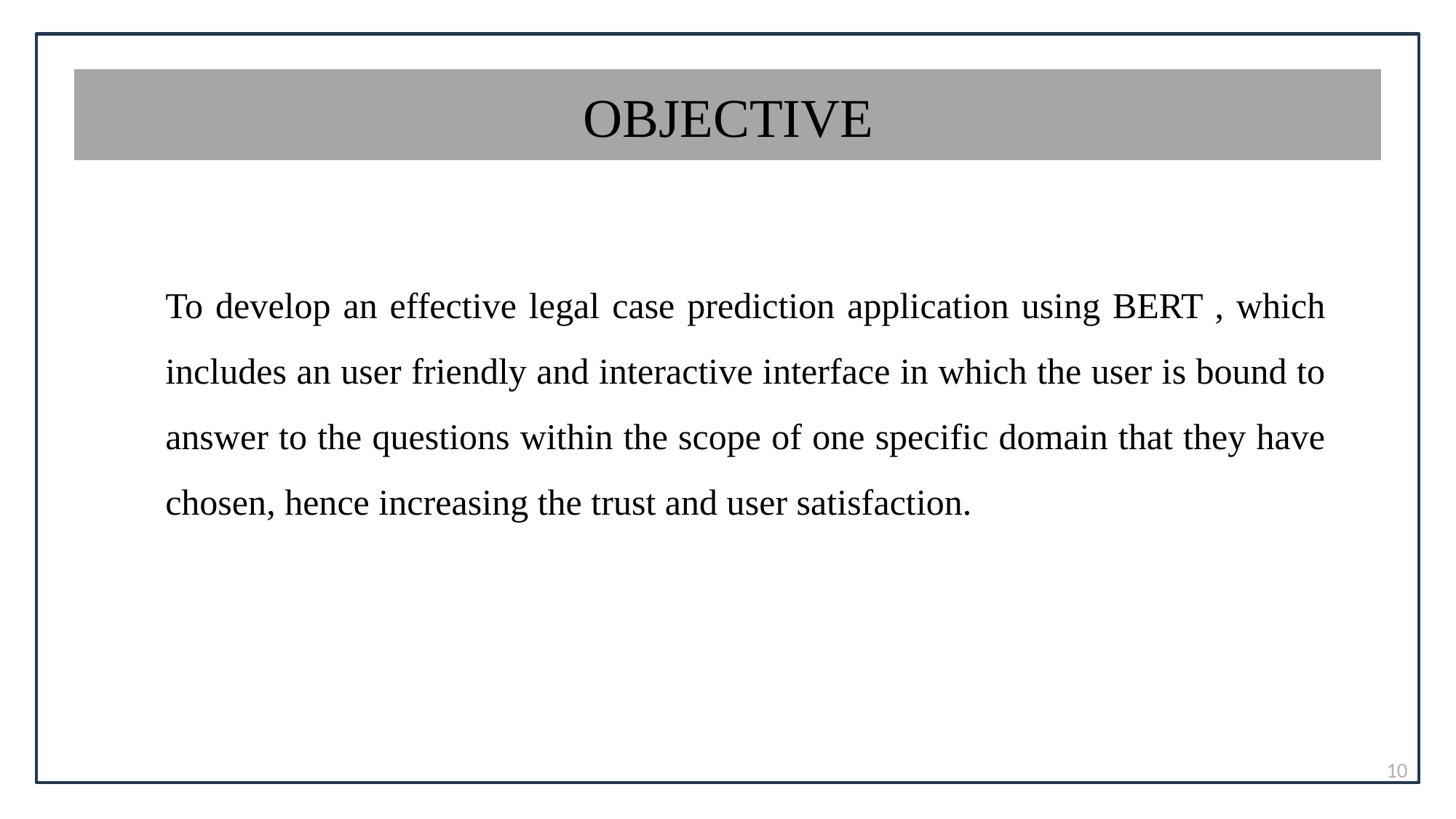

# OBJECTIVE
To develop an effective legal case prediction application using BERT , which includes an user friendly and interactive interface in which the user is bound to answer to the questions within the scope of one specific domain that they have chosen, hence increasing the trust and user satisfaction.
10